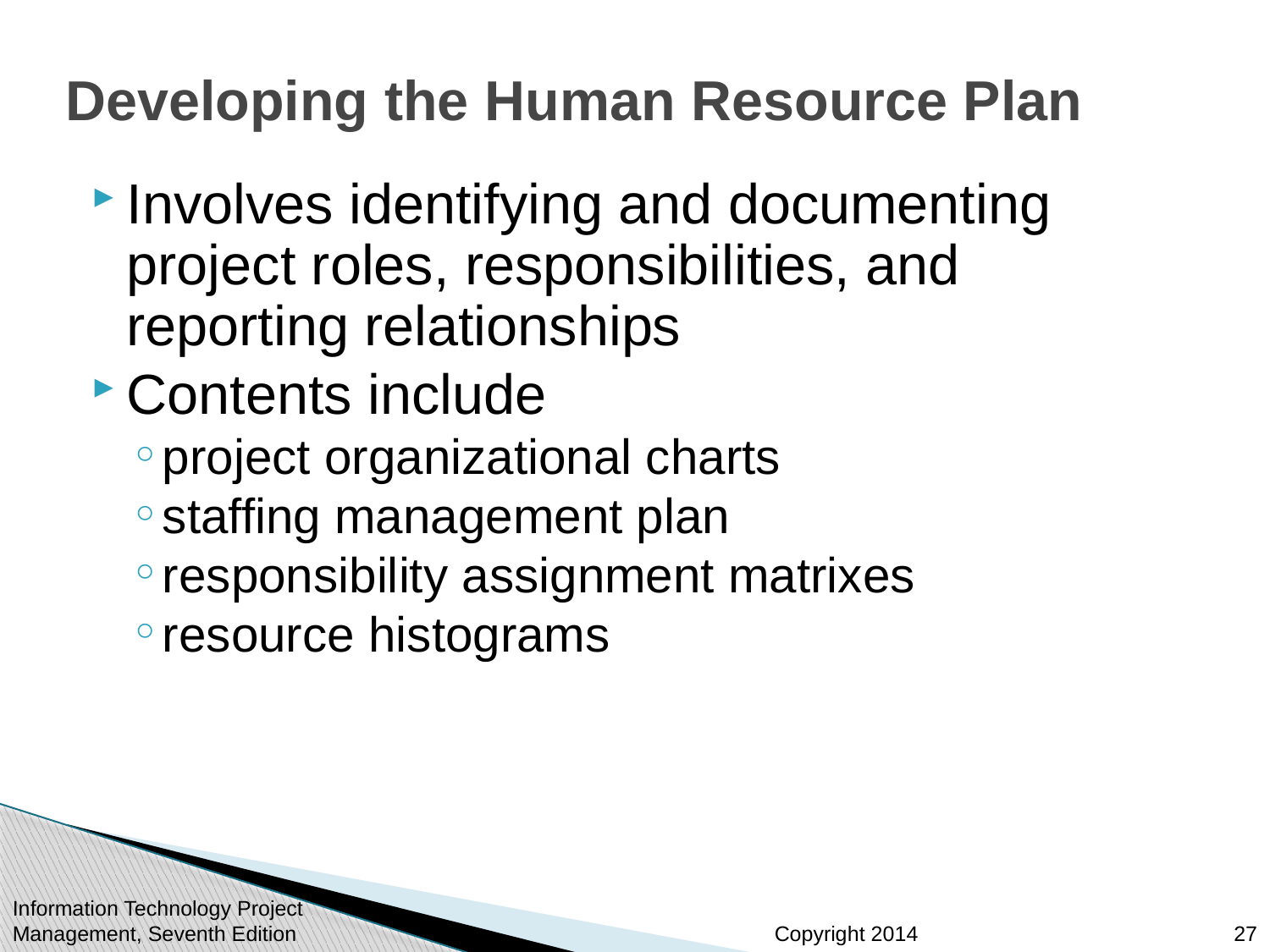

# Developing the Human Resource Plan
Involves identifying and documenting project roles, responsibilities, and reporting relationships
Contents include
project organizational charts
staffing management plan
responsibility assignment matrixes
resource histograms
Information Technology Project Management, Seventh Edition
27